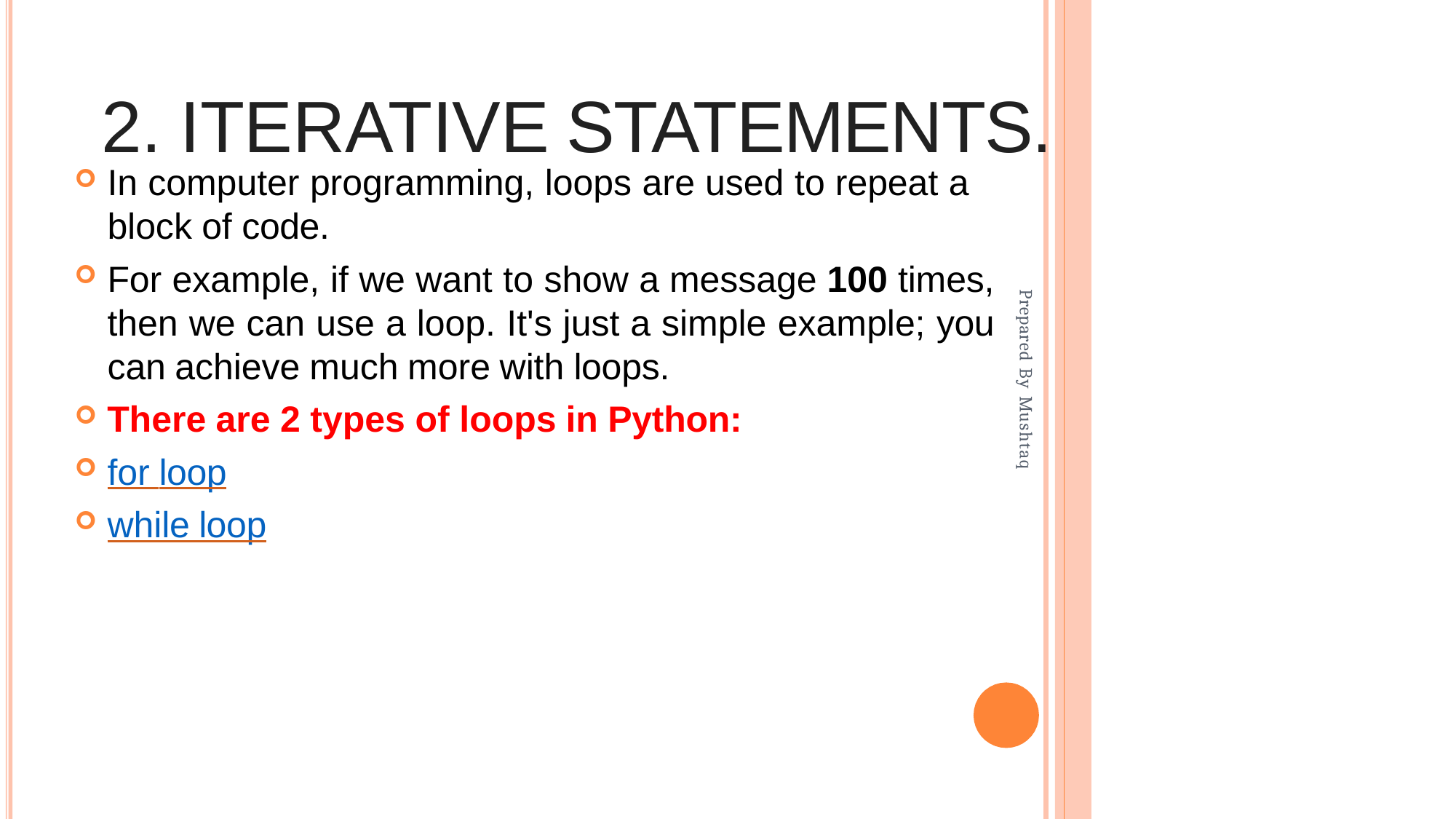

# 2. Iterative statements.
In computer programming, loops are used to repeat a block of code.
For example, if we want to show a message 100 times, then we can use a loop. It's just a simple example; you can achieve much more with loops.
There are 2 types of loops in Python:
for loop
while loop
Prepared By Mushtaq